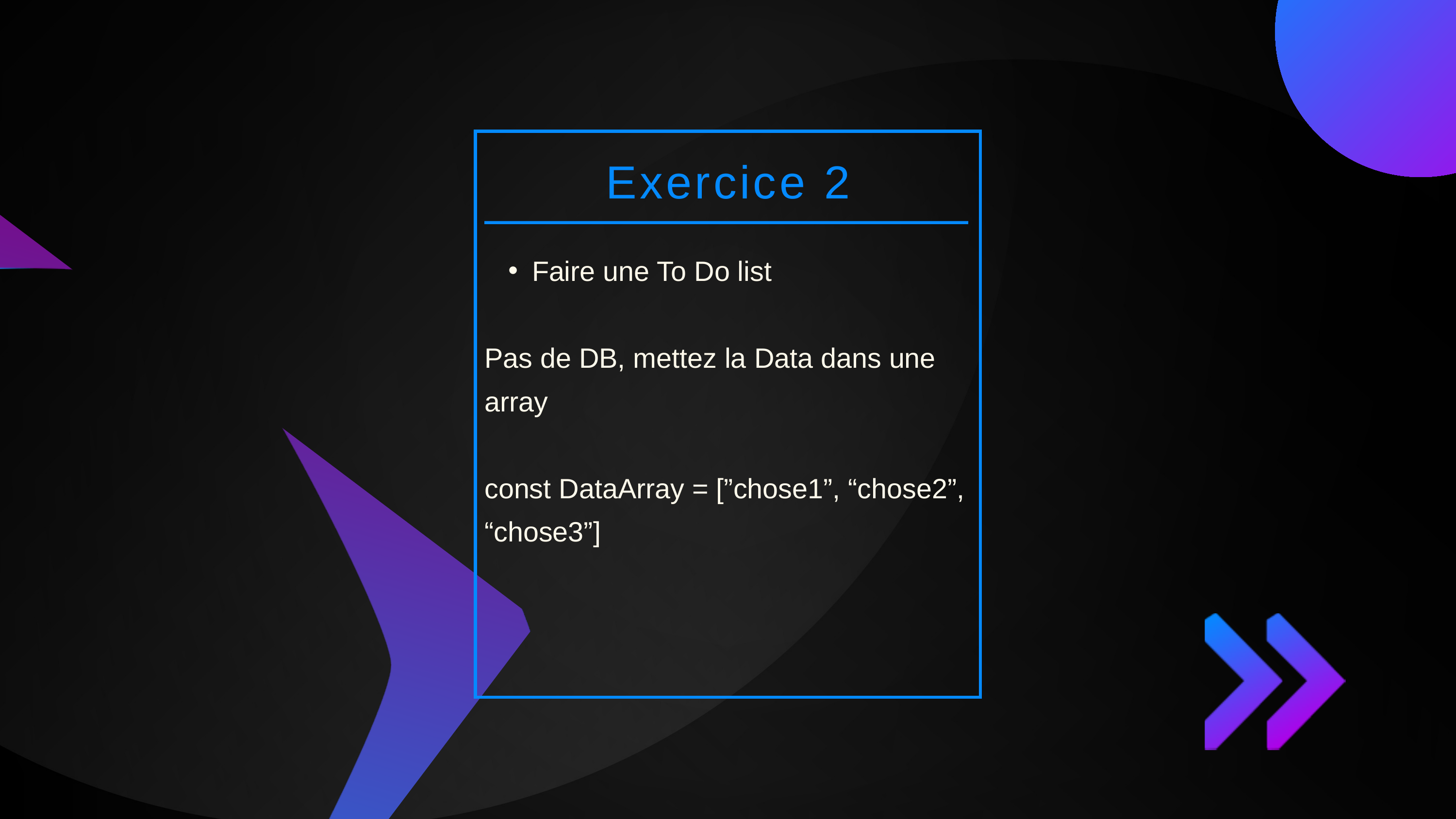

Exercice 2

Faire une To Do list

Pas de DB, mettez la Data dans une array

const DataArray = [”chose1”, “chose2”, “chose3”]